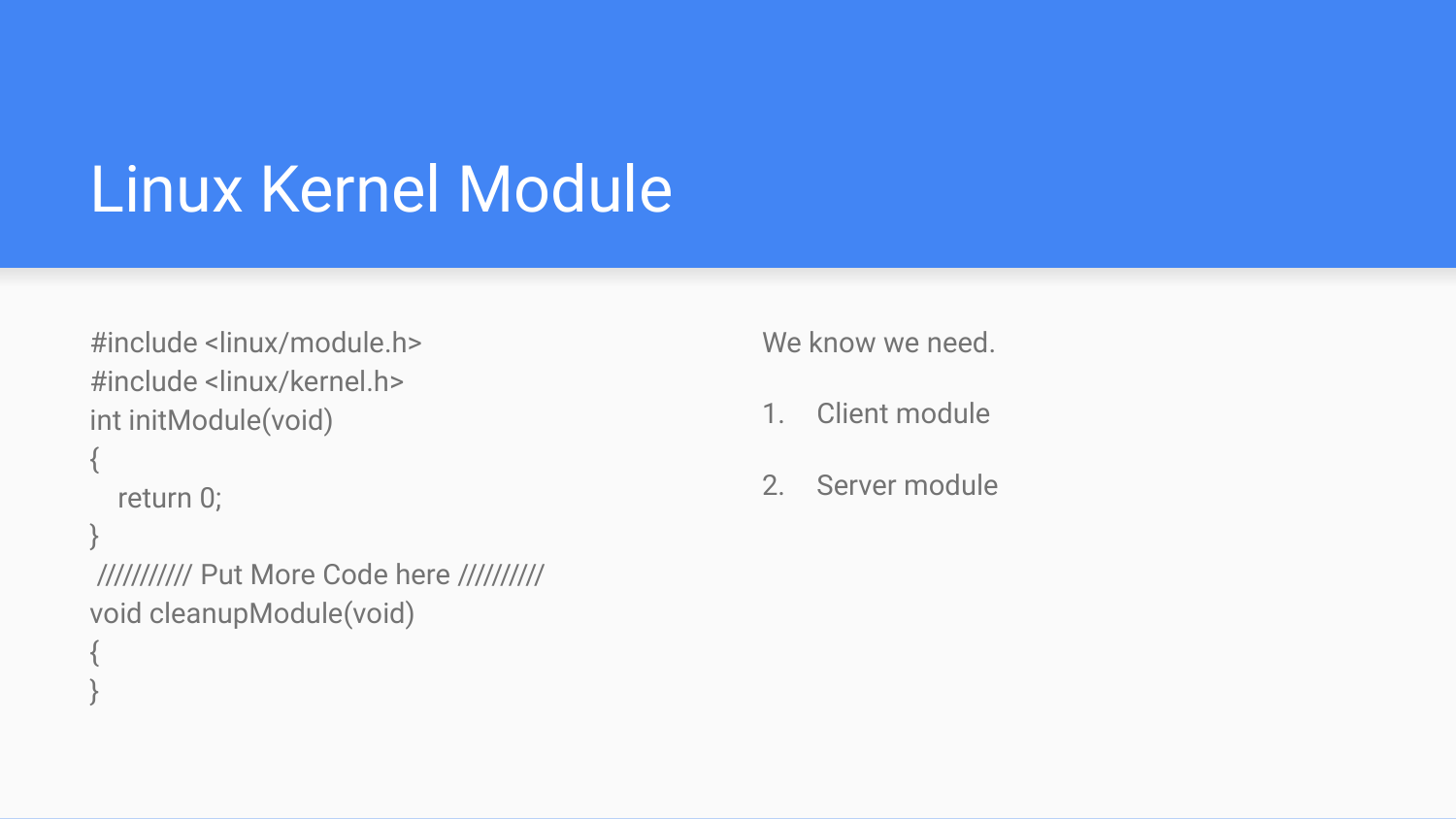

# Linux Kernel Module
#include <linux/module.h>
#include <linux/kernel.h>
int initModule(void)
{
    return 0;
}
 /////////// Put More Code here //////////
void cleanupModule(void)
{
}
We know we need.
Client module
Server module